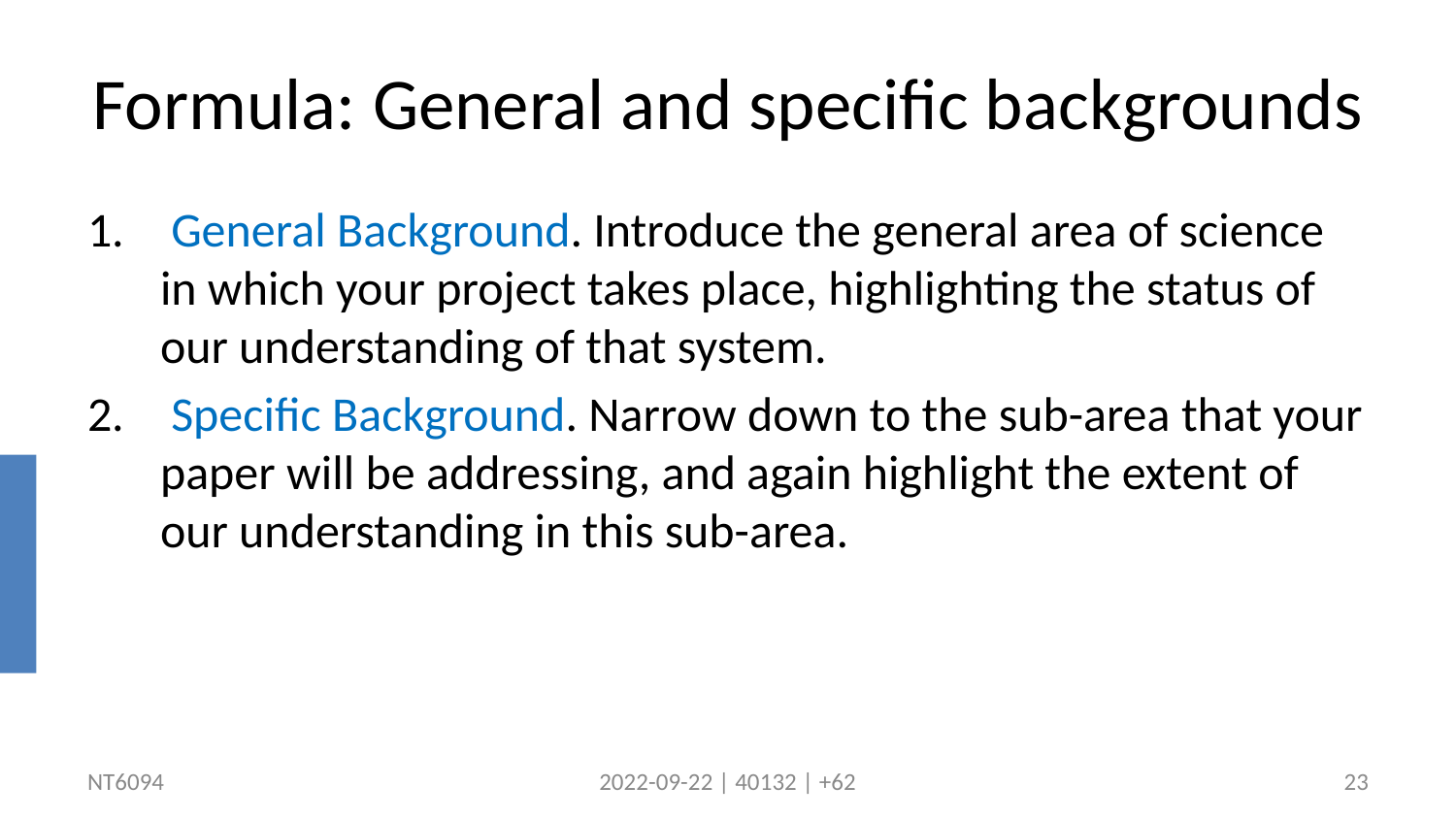

# Formula: General and specific backgrounds
 General Background. Introduce the general area of science in which your project takes place, highlighting the status of our understanding of that system.
 Specific Background. Narrow down to the sub-area that your paper will be addressing, and again highlight the extent of our understanding in this sub-area.
NT6094
2022-09-22 | 40132 | +62
23